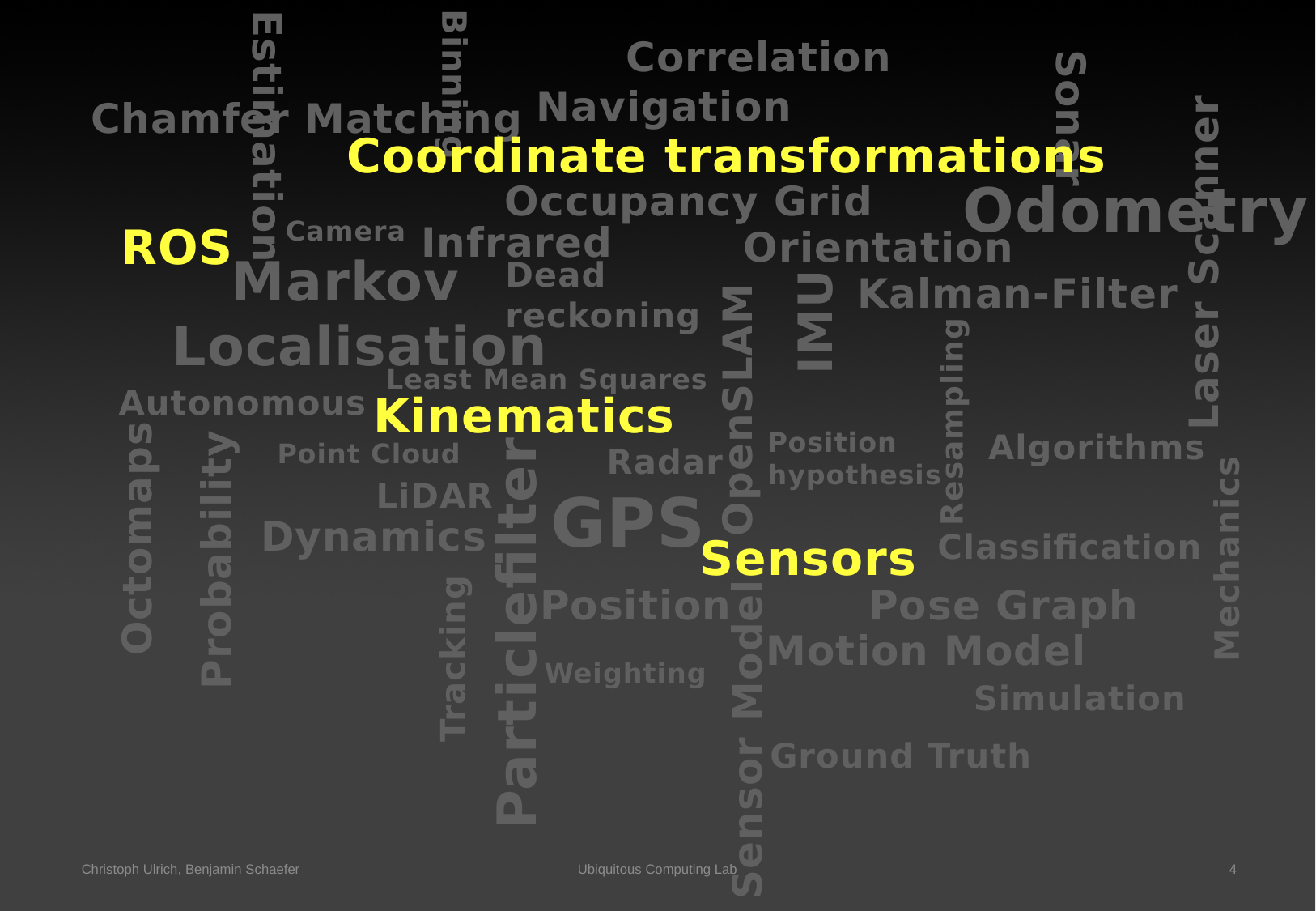

Correlation
Binning
Navigation
Chamfer Matching
Sonar
Estimation
Coordinate transformations
Odometry
Occupancy Grid
Camera
Infrared
ROS
Orientation
Laser Scanner
   Markov Localisation
Dead
reckoning
Kalman-Filter
IMU
Least Mean Squares
Autonomous
OpenSLAM
Kinematics
Resampling
Position hypothesis
Algorithms
Point Cloud
Radar
LiDAR
GPS
Dynamics
Octomaps
Classification
Sensors
Probability
Mechanics
Pose Graph
Position
Particlefilter
Motion Model
Tracking
Weighting
Simulation
Sensor Model
Ground Truth
Ubiquitous Computing Lab
Christoph Ulrich, Benjamin Schaefer
4